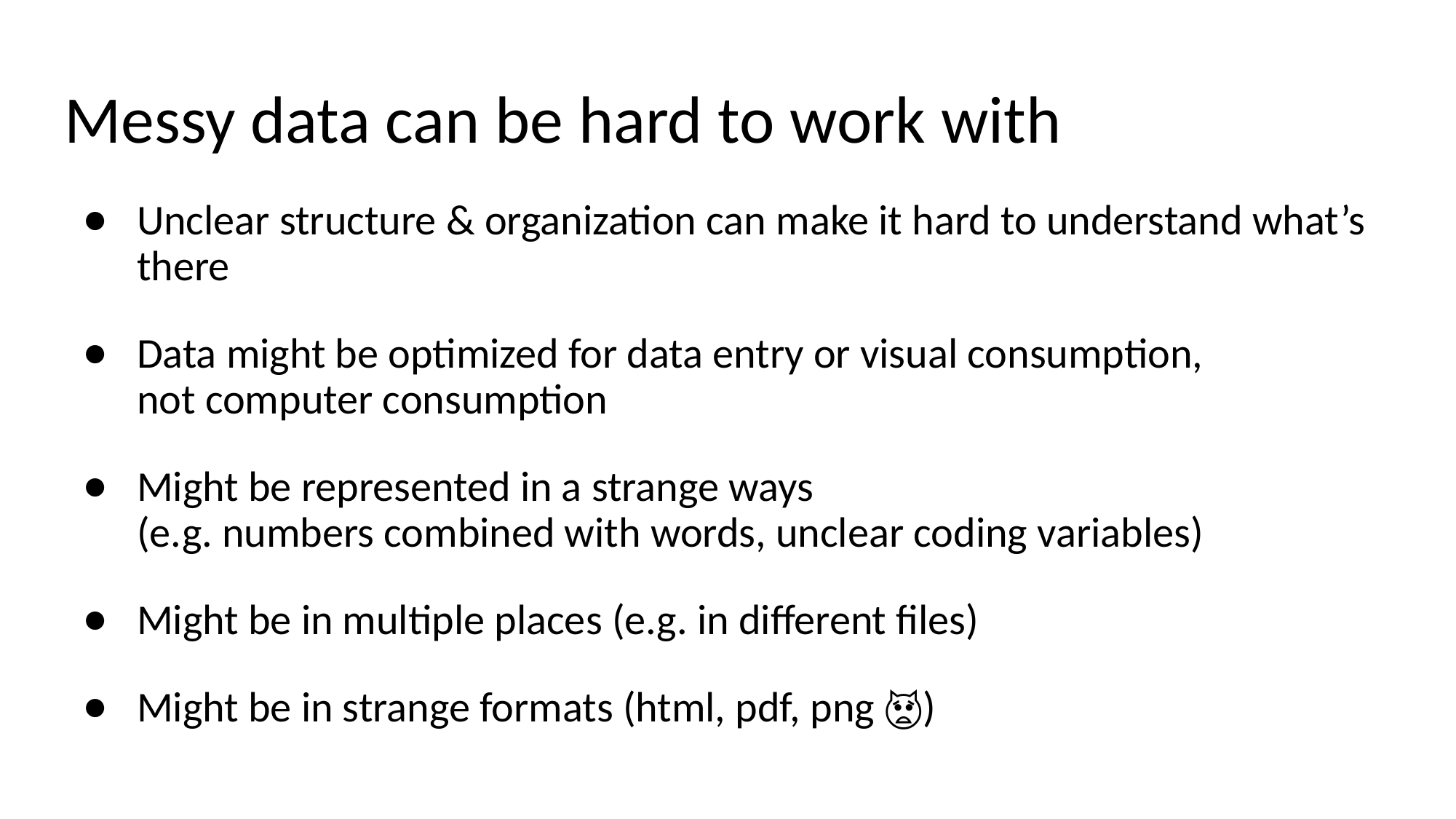

# Messy data can be hard to work with
Unclear structure & organization can make it hard to understand what’s there

Data might be optimized for data entry or visual consumption,
not computer consumption

Might be represented in a strange ways
(e.g. numbers combined with words, unclear coding variables)

Might be in multiple places (e.g. in different files)

Might be in strange formats (html, pdf, png 🙀)